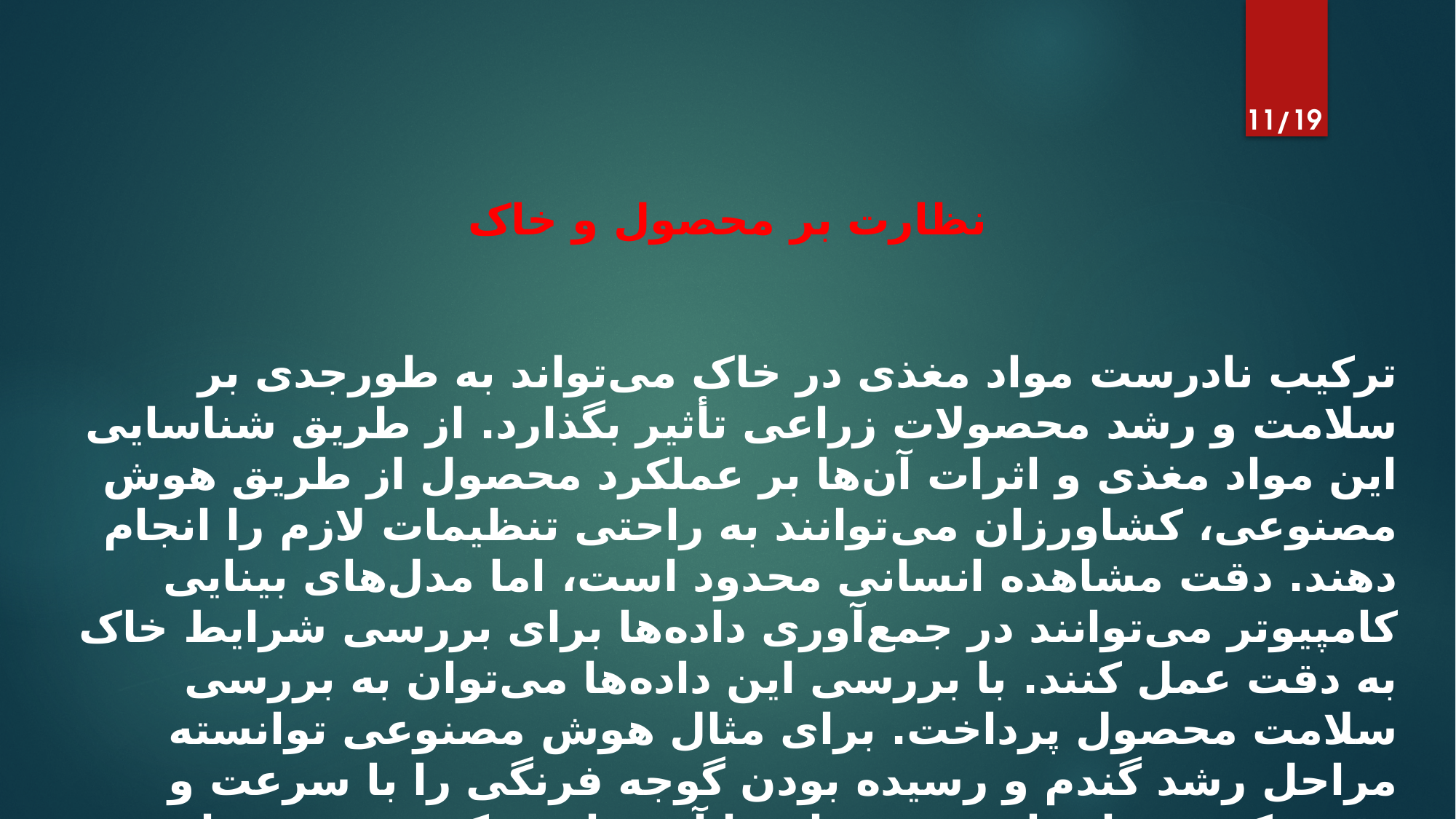

11/19
نظارت بر محصول و خاک

ترکیب نادرست مواد مغذی در خاک می‌تواند به طورجدی بر سلامت و رشد محصولات زراعی تأثیر بگذارد. از طریق شناسایی این مواد مغذی و اثرات آن‌ها بر عملکرد محصول از طریق هوش مصنوعی، کشاورزان می‌توانند به راحتی تنظیمات لازم را انجام دهند. دقت مشاهده انسانی محدود است، اما مدل‌های بینایی کامپیوتر می‌توانند در جمع‌آوری داده‌ها برای بررسی شرایط خاک به دقت عمل کنند. با بررسی این داده‌ها می‌توان به بررسی سلامت محصول پرداخت. برای مثال هوش مصنوعی توانسته مراحل رشد گندم و رسیده بودن گوجه فرنگی را با سرعت و دقتی که هیچ انسانی نمی‌تواند با آن برابری کند، مورد ردیابی قرار دهد.